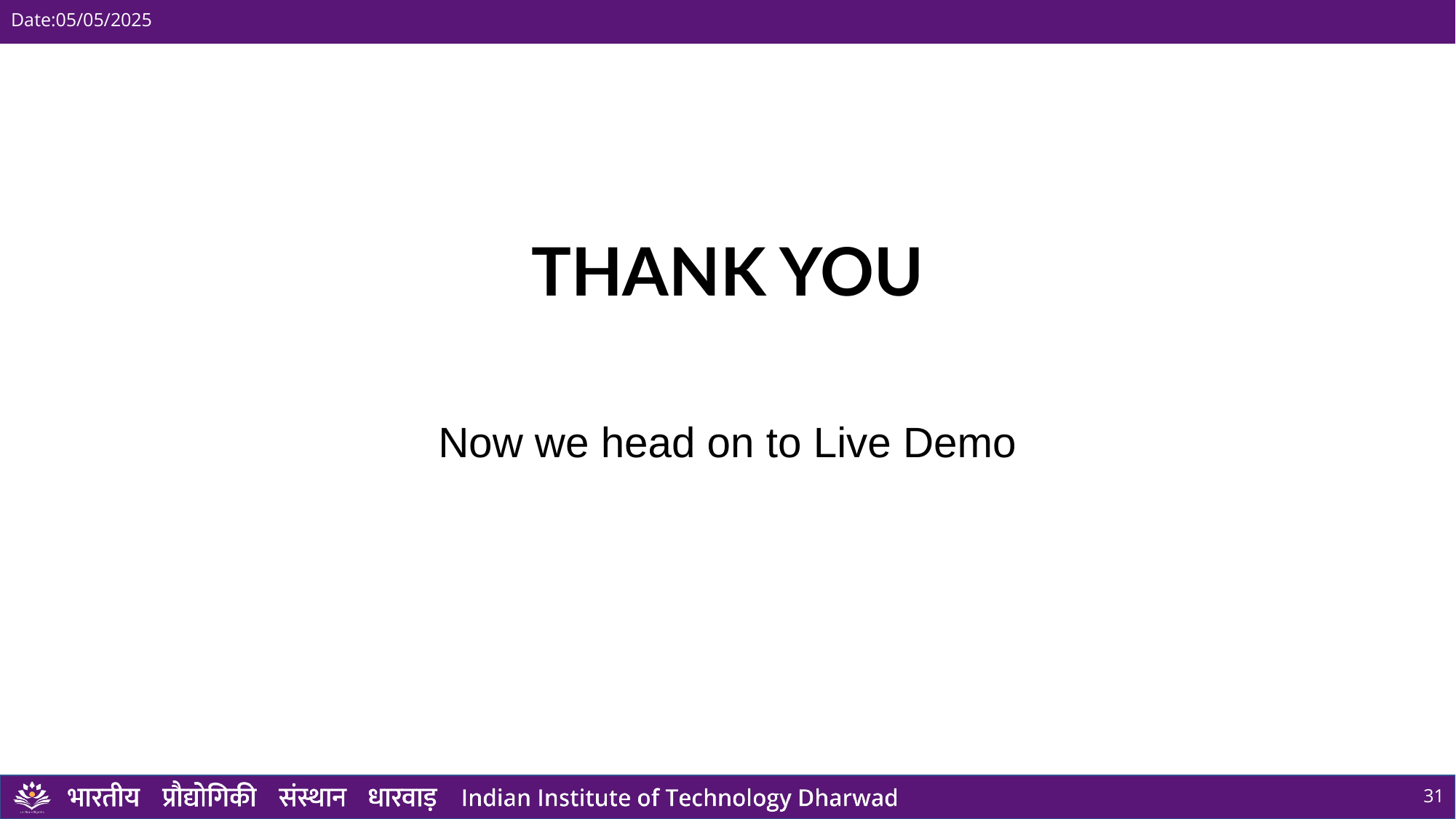

Date:05/05/2025
# THANK YOU
Now we head on to Live Demo